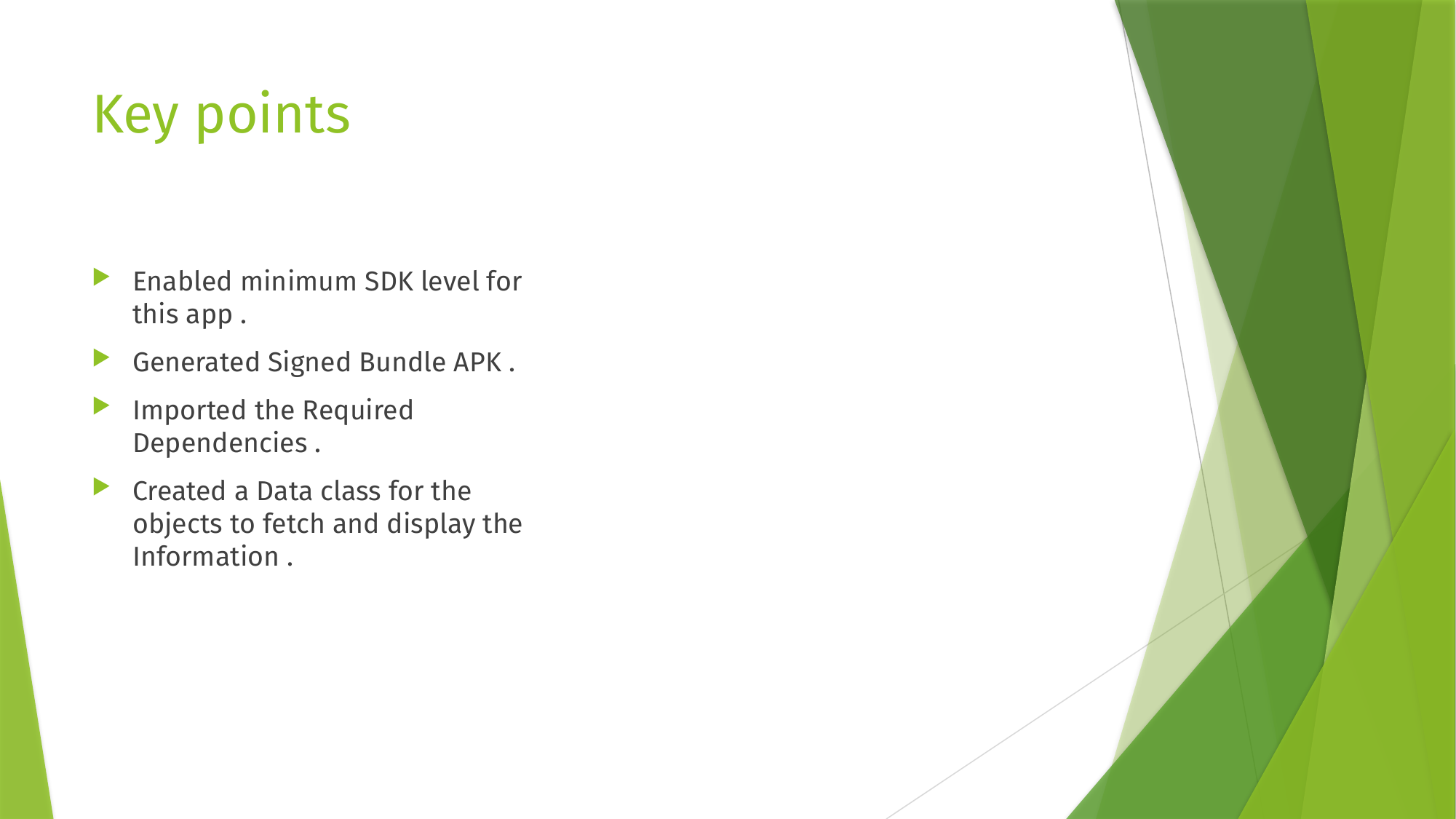

# Key points
Enabled minimum SDK level for this app .
Generated Signed Bundle APK .
Imported the Required Dependencies .
Created a Data class for the objects to fetch and display the Information .